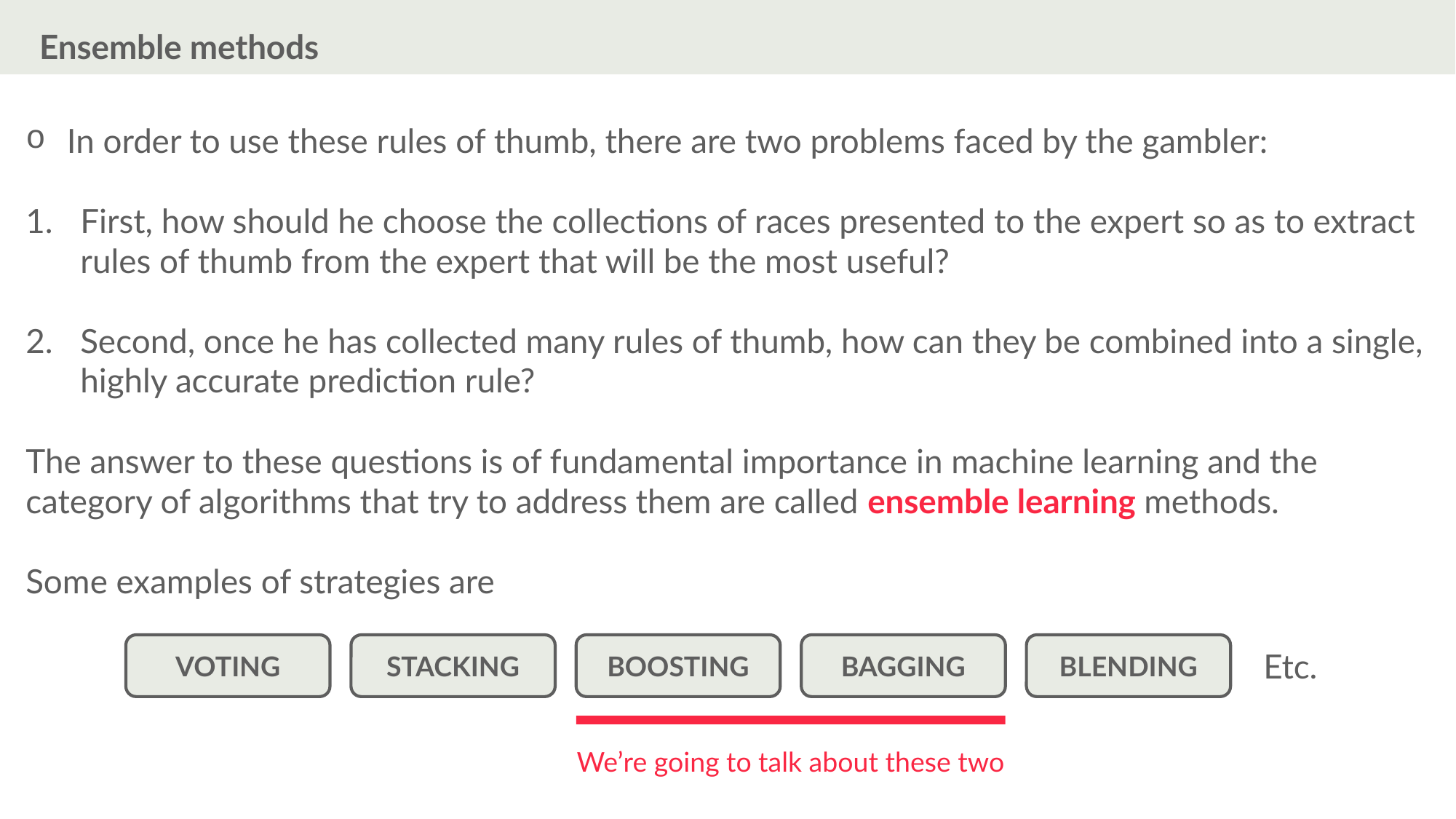

Ensemble methods
In order to use these rules of thumb, there are two problems faced by the gambler:

First, how should he choose the collections of races presented to the expert so as to extract rules of thumb from the expert that will be the most useful?

Second, once he has collected many rules of thumb, how can they be combined into a single, highly accurate prediction rule?

The answer to these questions is of fundamental importance in machine learning and the category of algorithms that try to address them are called ensemble learning methods.

Some examples of strategies are
VOTING
BLENDING
BAGGING
BOOSTING
STACKING
Etc.

We’re going to talk about these two